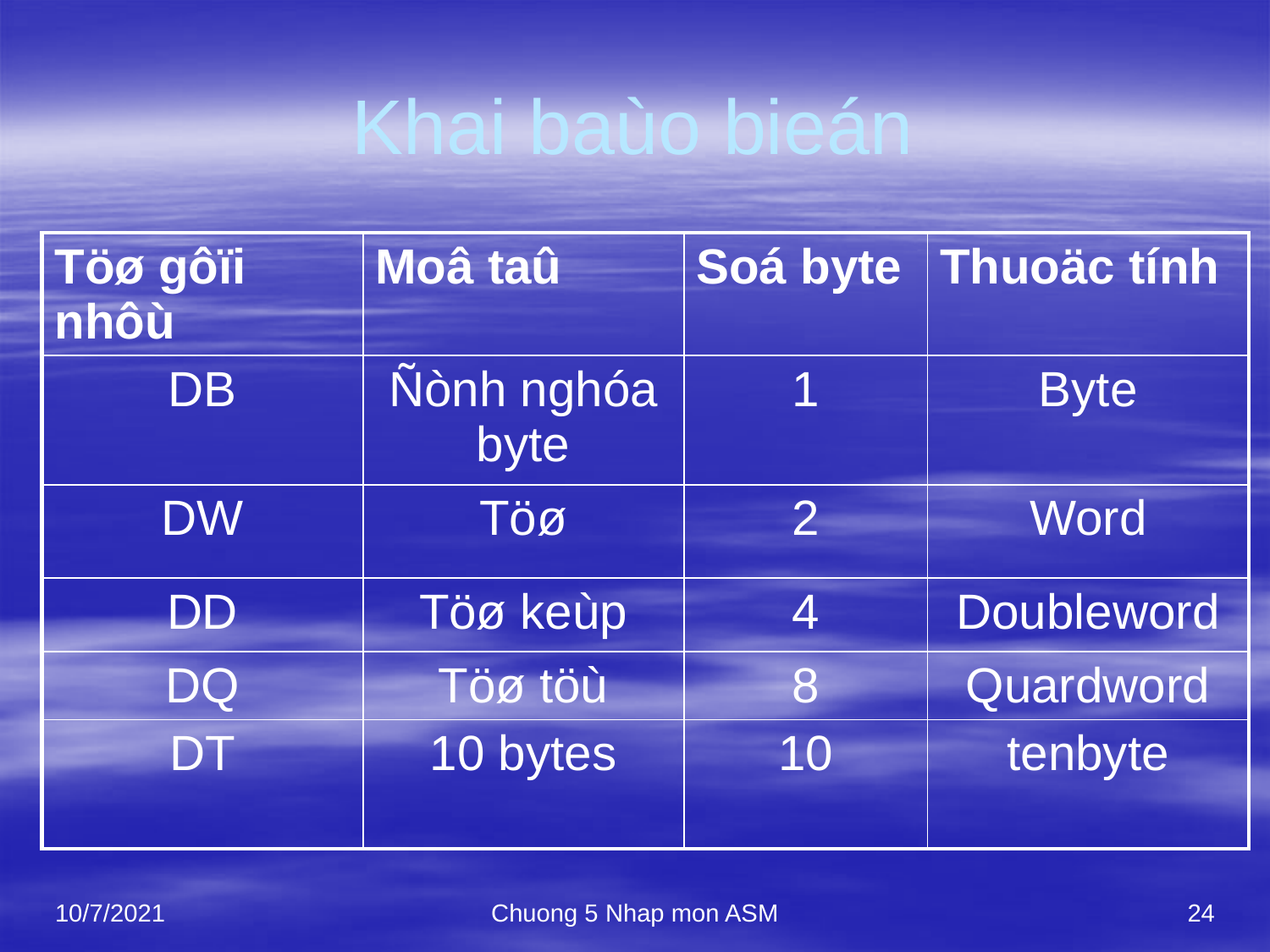

# Khai baùo bieán
| Töø gôïi nhôù | Moâ taû | Soá byte | Thuoäc tính |
| --- | --- | --- | --- |
| DB | Ñònh nghóa byte | 1 | Byte |
| DW | Töø | 2 | Word |
| DD | Töø keùp | 4 | Doubleword |
| DQ | Töø töù | 8 | Quardword |
| DT | 10 bytes | 10 | tenbyte |
10/7/2021
Chuong 5 Nhap mon ASM
24